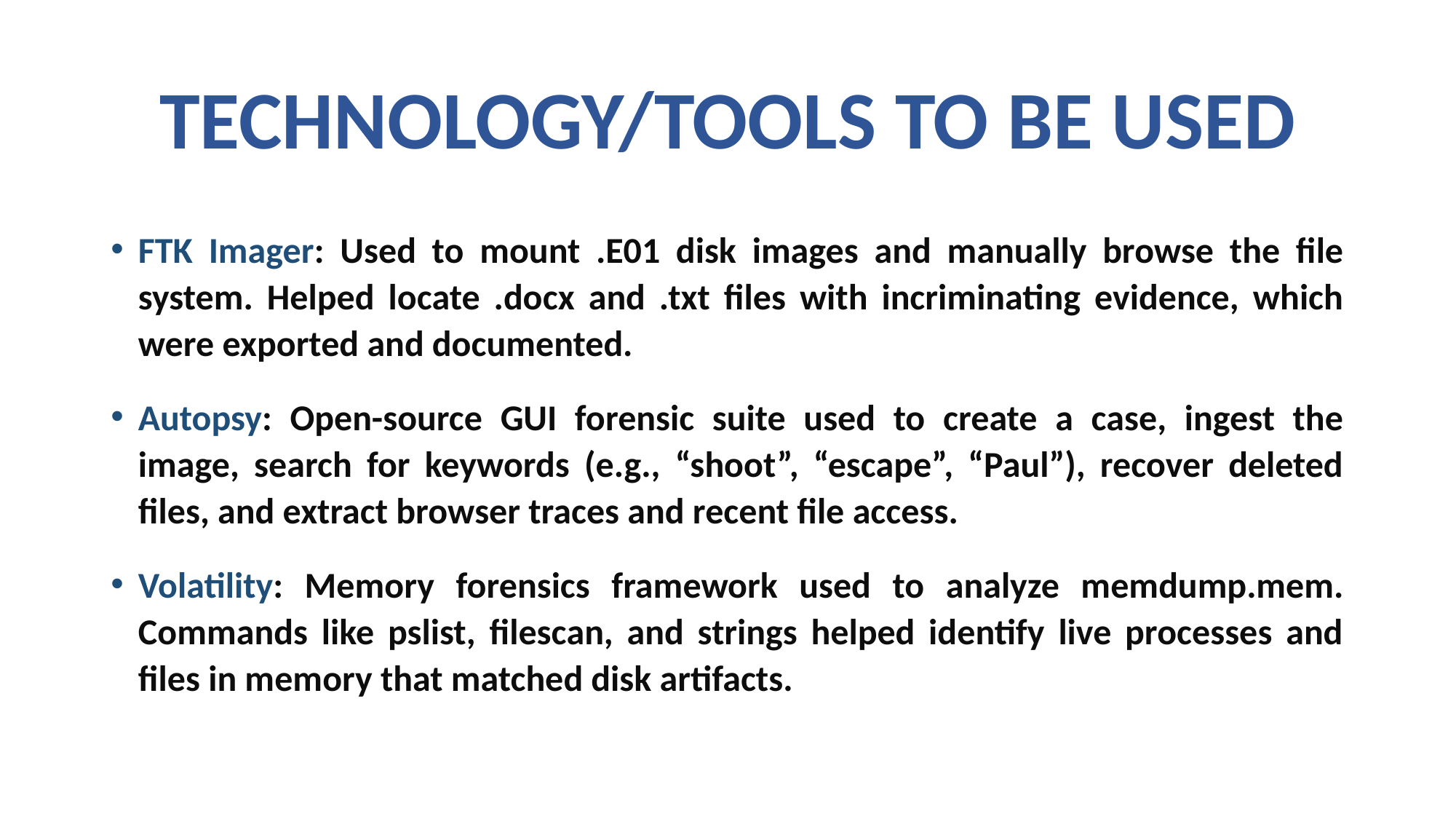

# TECHNOLOGY/TOOLS TO BE USED
FTK Imager: Used to mount .E01 disk images and manually browse the file system. Helped locate .docx and .txt files with incriminating evidence, which were exported and documented.
Autopsy: Open-source GUI forensic suite used to create a case, ingest the image, search for keywords (e.g., “shoot”, “escape”, “Paul”), recover deleted files, and extract browser traces and recent file access.
Volatility: Memory forensics framework used to analyze memdump.mem. Commands like pslist, filescan, and strings helped identify live processes and files in memory that matched disk artifacts.